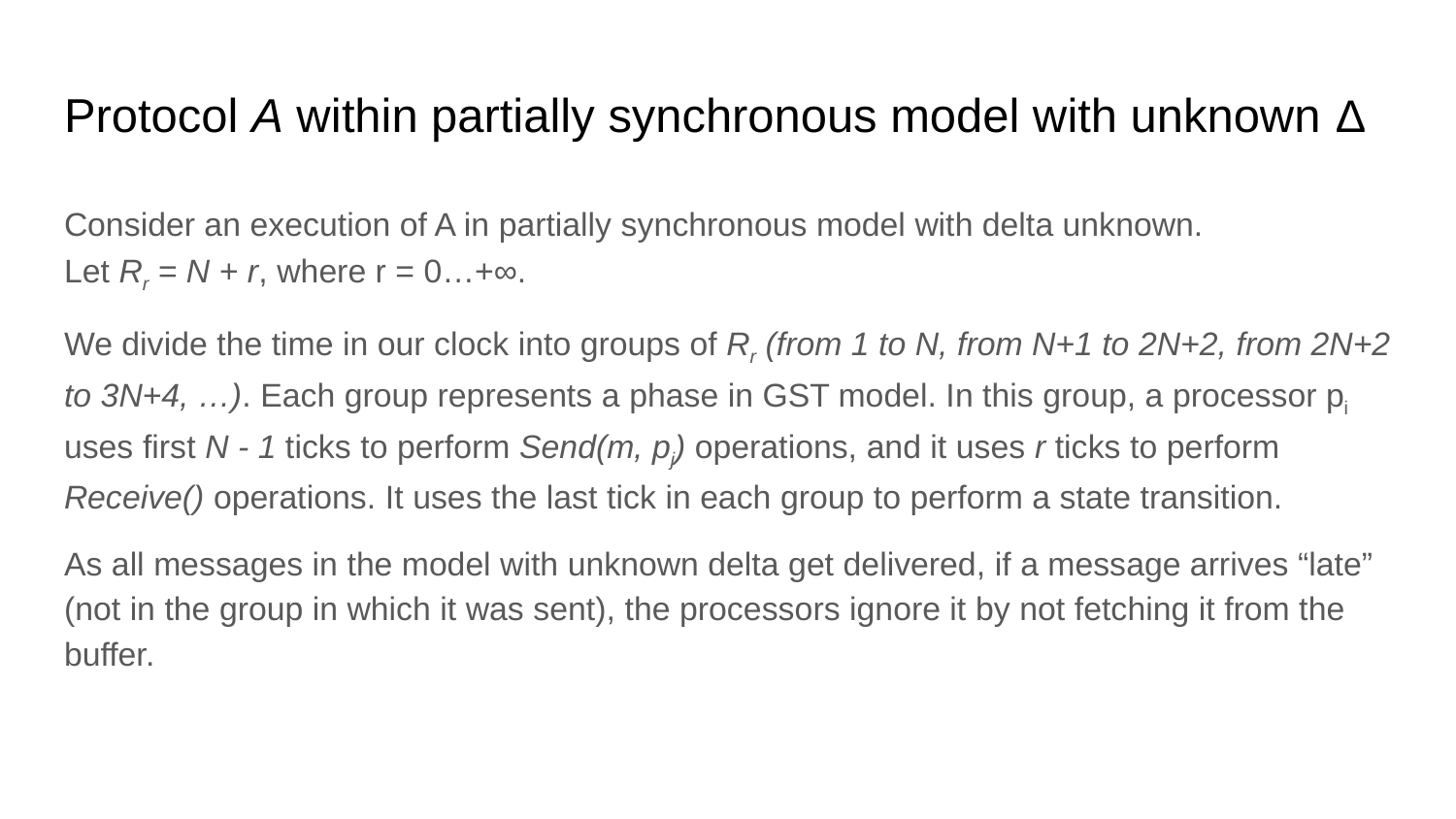

# Protocol A within partially synchronous model with unknown Δ

Consider an execution of A in partially synchronous model with delta unknown.
Let Rr = N + r, where r = 0…+∞.
We divide the time in our clock into groups of Rr (from 1 to N, from N+1 to 2N+2, from 2N+2 to 3N+4, …). Each group represents a phase in GST model. In this group, a processor pi uses first N - 1 ticks to perform Send(m, pj) operations, and it uses r ticks to perform Receive() operations. It uses the last tick in each group to perform a state transition.
As all messages in the model with unknown delta get delivered, if a message arrives “late” (not in the group in which it was sent), the processors ignore it by not fetching it from the buffer.